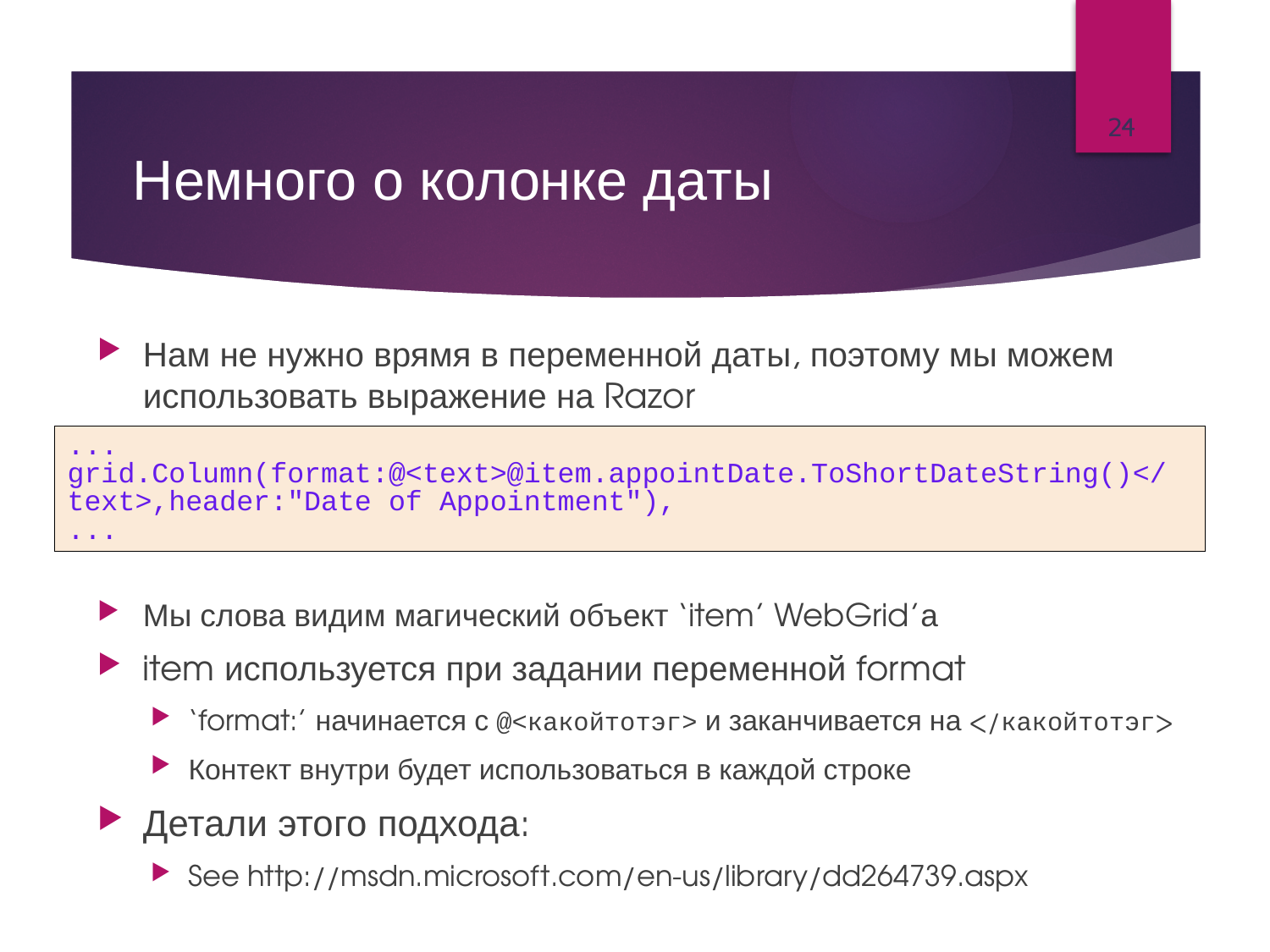

24
# Немного о колонке даты
Нам не нужно врямя в переменной даты, поэтому мы можем использовать выражение на Razor

Мы слова видим магический объект ‘item’ WebGrid’а
item используется при задании переменной format
‘format:’ начинается с @<какойтотэг> и заканчивается на </какойтотэг>
Контект внутри будет использоваться в каждой строке
Детали этого подхода:
See http://msdn.microsoft.com/en-us/library/dd264739.aspx
...
grid.Column(format:@<text>@item.appointDate.ToShortDateString()</text>,header:"Date of Appointment"),
...